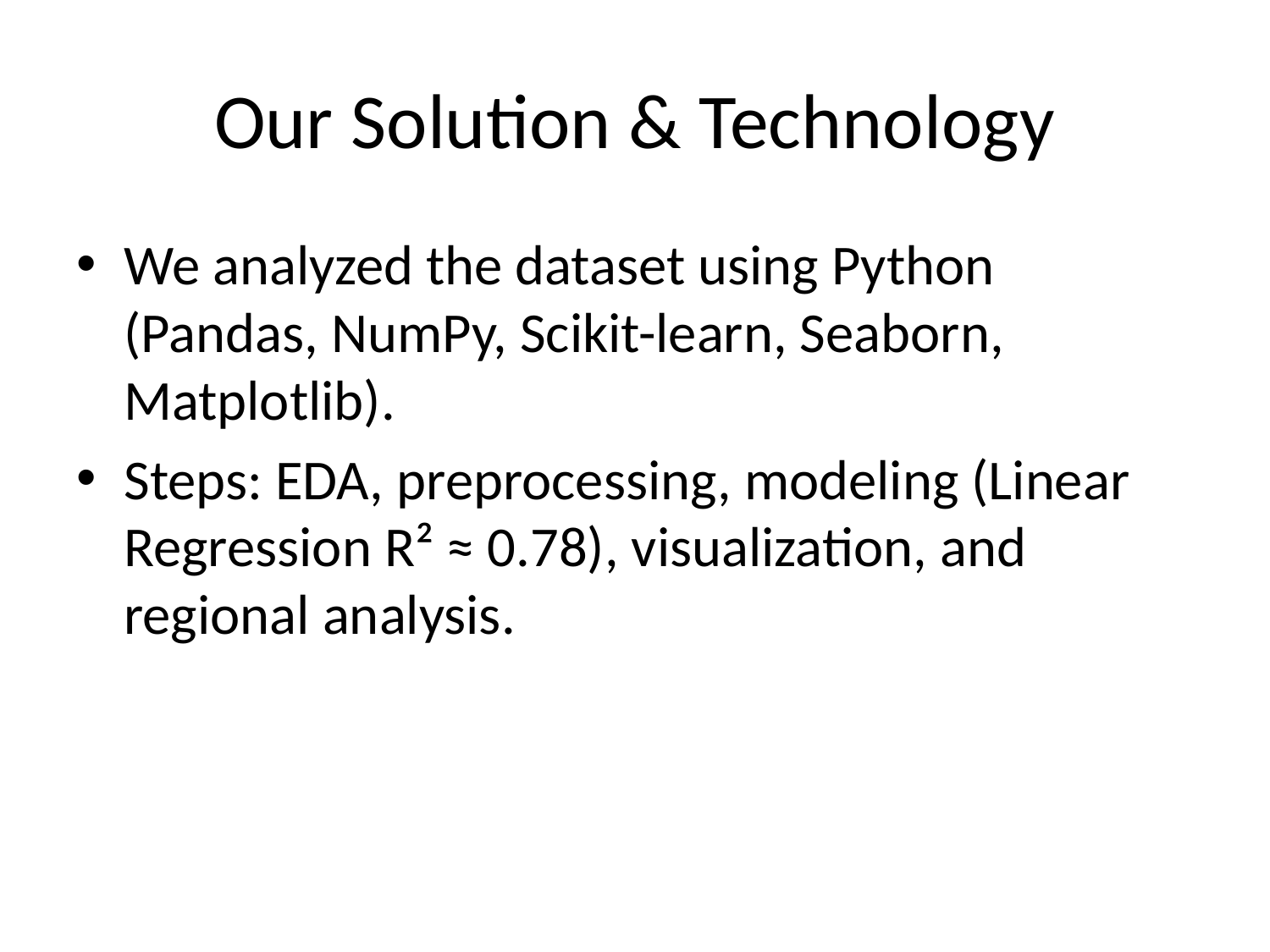

# Our Solution & Technology
We analyzed the dataset using Python (Pandas, NumPy, Scikit-learn, Seaborn, Matplotlib).
Steps: EDA, preprocessing, modeling (Linear Regression R² ≈ 0.78), visualization, and regional analysis.